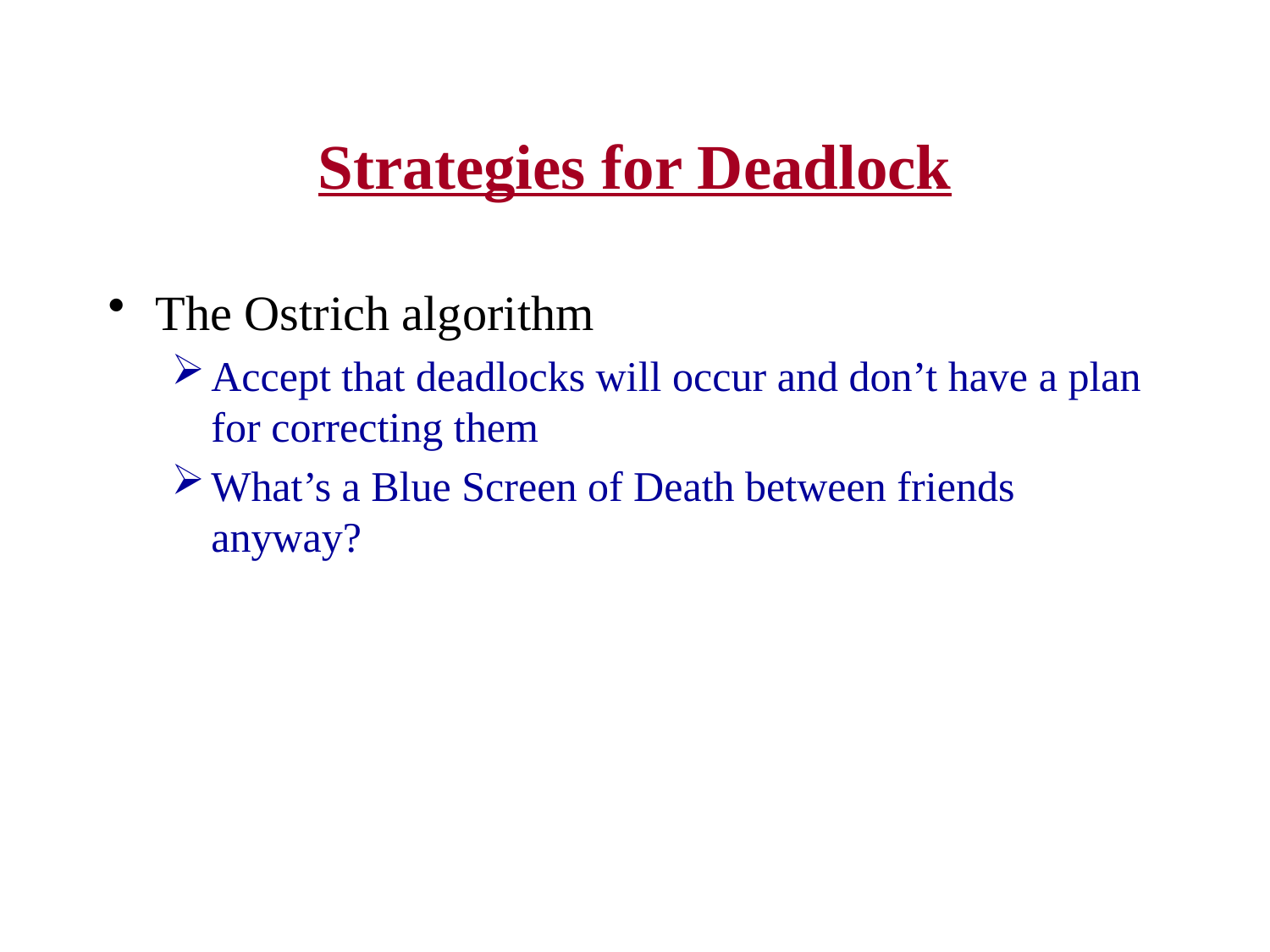

# Strategies for Deadlock
The Ostrich algorithm
Accept that deadlocks will occur and don’t have a plan for correcting them
What’s a Blue Screen of Death between friends anyway?